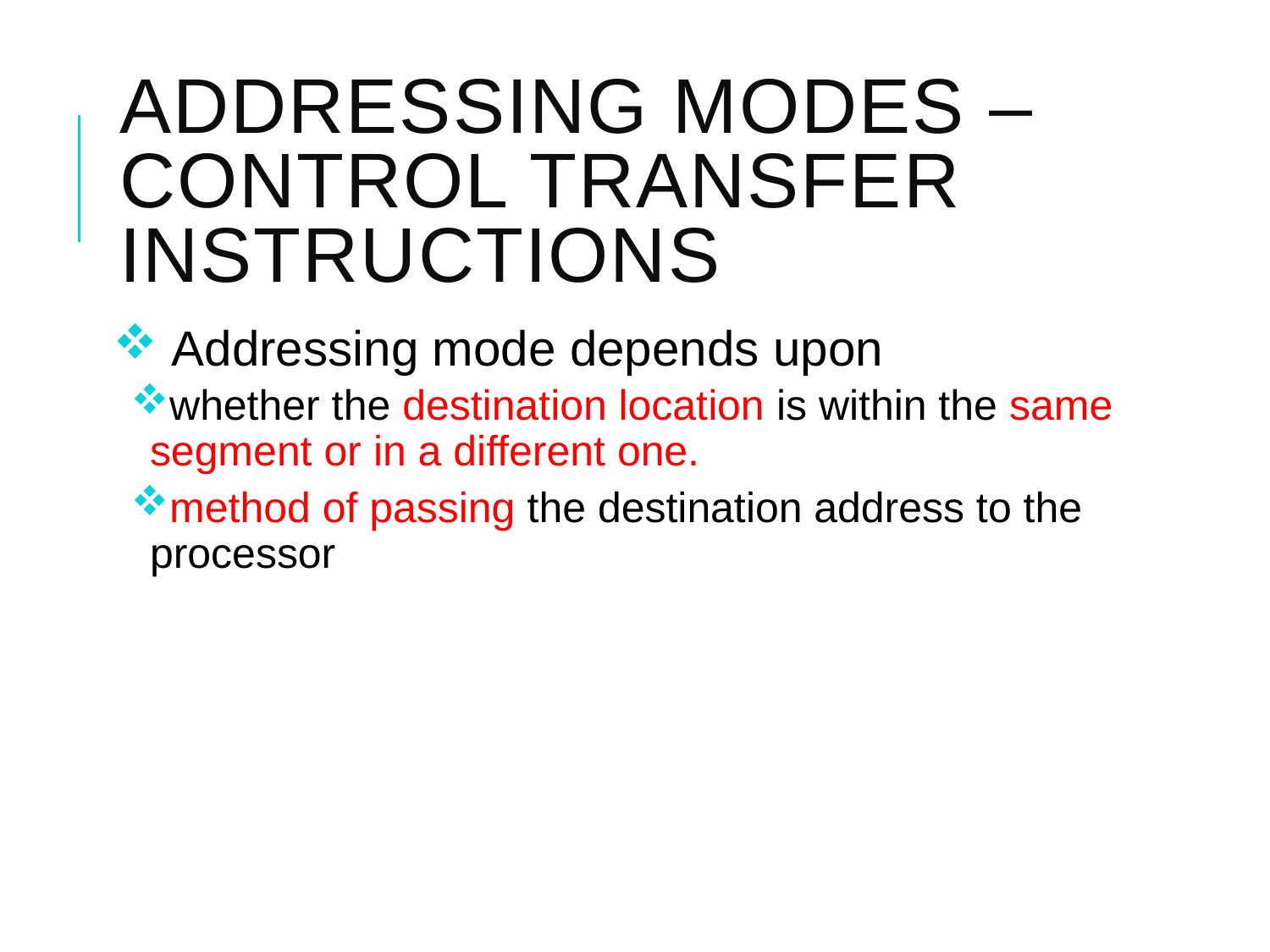

# Addressing modes – Control transfer Instructions
 Addressing mode depends upon
whether the destination location is within the same segment or in a different one.
method of passing the destination address to the processor